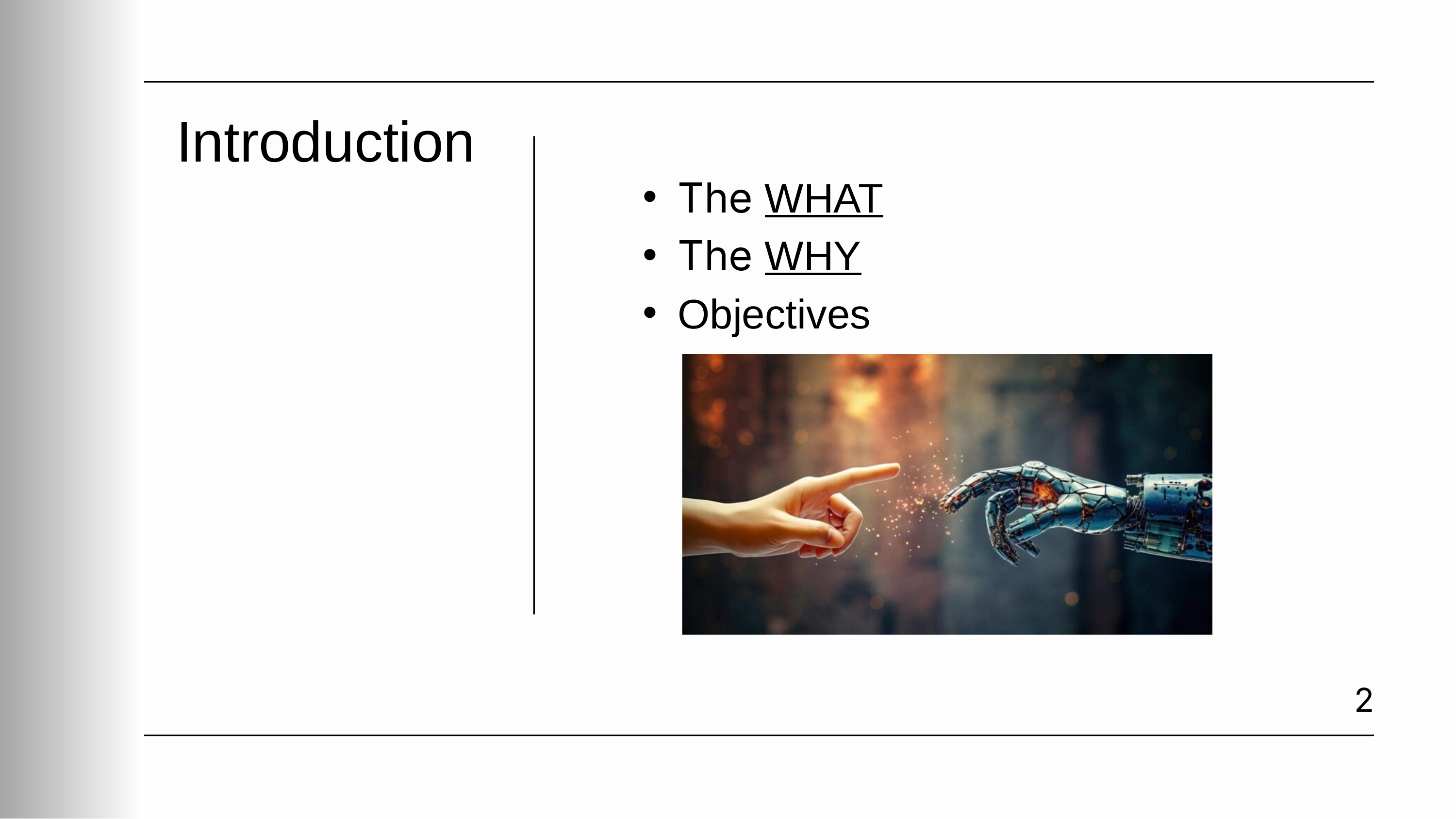

Introduction

The WHAT
The WHY
Objectives

2